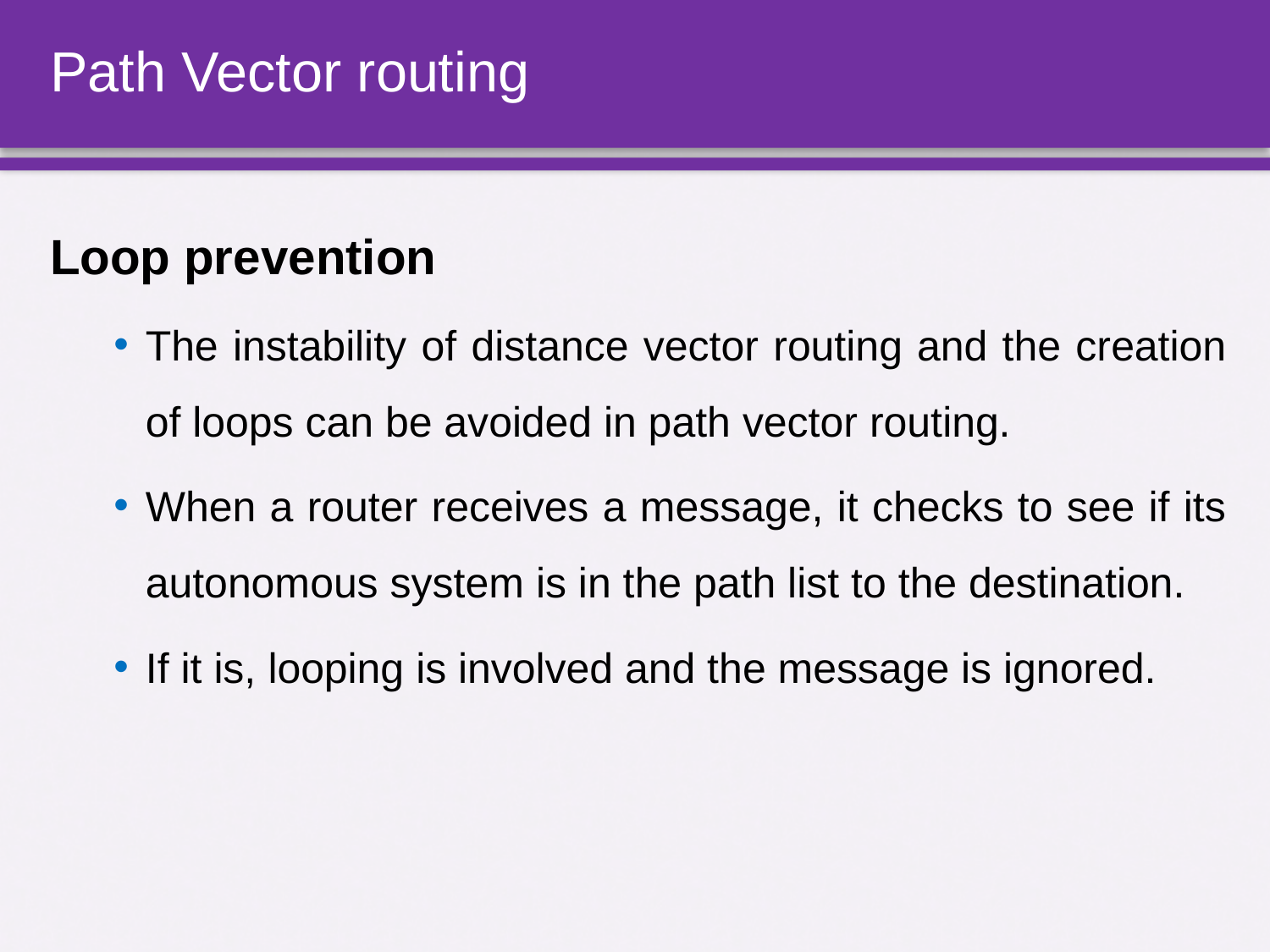

# Path Vector routing
Loop prevention
The instability of distance vector routing and the creation of loops can be avoided in path vector routing.
When a router receives a message, it checks to see if its autonomous system is in the path list to the destination.
If it is, looping is involved and the message is ignored.